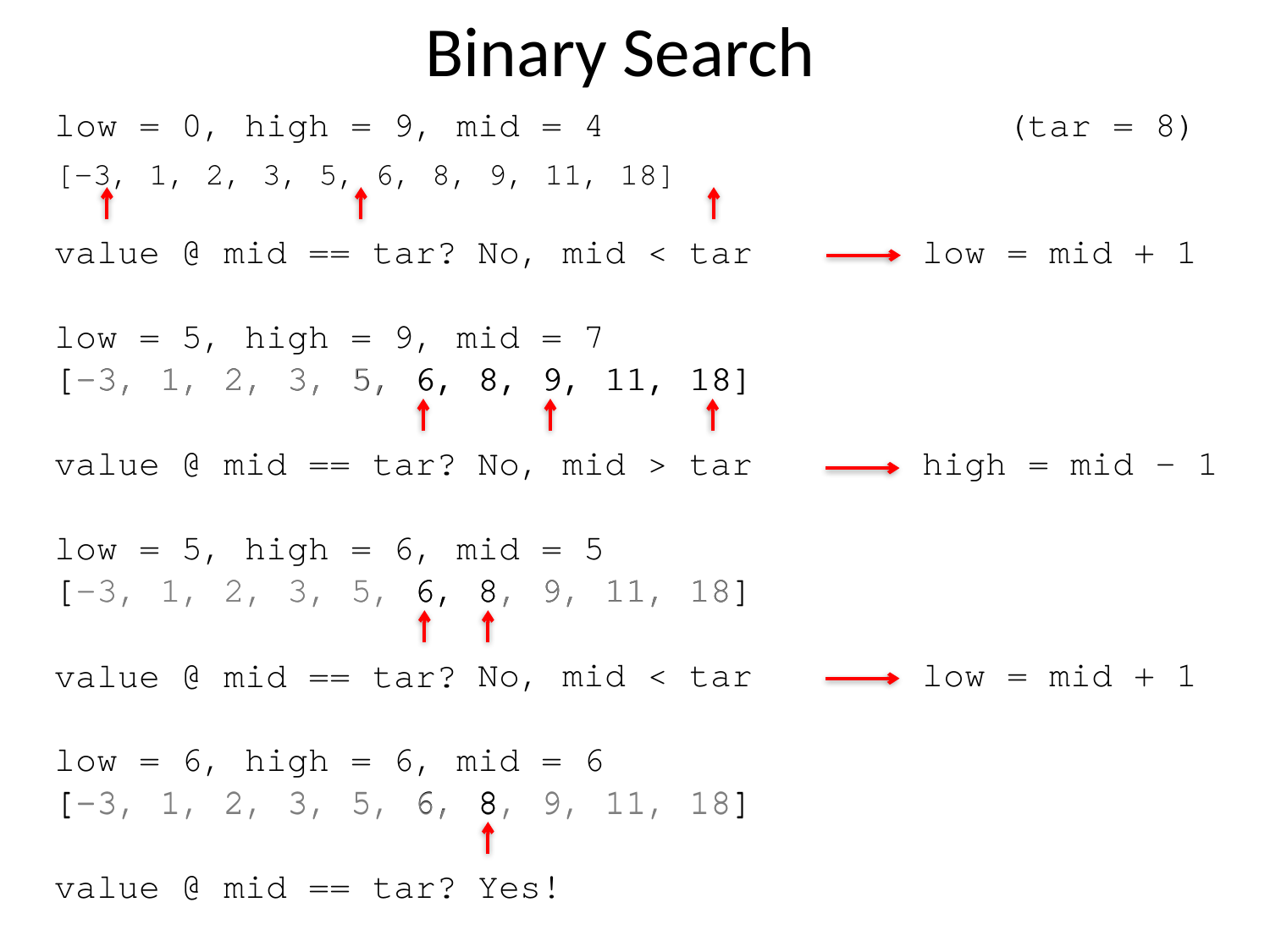

Binary Search
, high = 9
low = 0
, mid = 4
(tar = 8)

[-3, 1, 2, 3, 5, 6, 8, 9, 11, 18]

value @ mid == tar?
low = mid + 1
No, mid < tar
, high = 9
low = 5
, mid = 7
[-3, 1, 2, 3, 5, 6, 8, 9, 11, 18]
[-3, 1, 2, 3, 5, 6, 8, 9, 11, 18]
value @ mid == tar?
high = mid - 1
No, mid > tar
, high = 6
low = 5
, mid = 5
[-3, 1, 2, 3, 5, 6, 8, 9, 11, 18]
[-3, 1, 2, 3, 5, 6, 8, 9, 11, 18]
No, mid < tar
low = mid + 1
value @ mid == tar?
, high = 6
low = 6
, mid = 6
[-3, 1, 2, 3, 5, 6, 8, 9, 11, 18]
[-3, 1, 2, 3, 5, 6, 8, 9, 11, 18]
value @ mid == tar?
Yes!